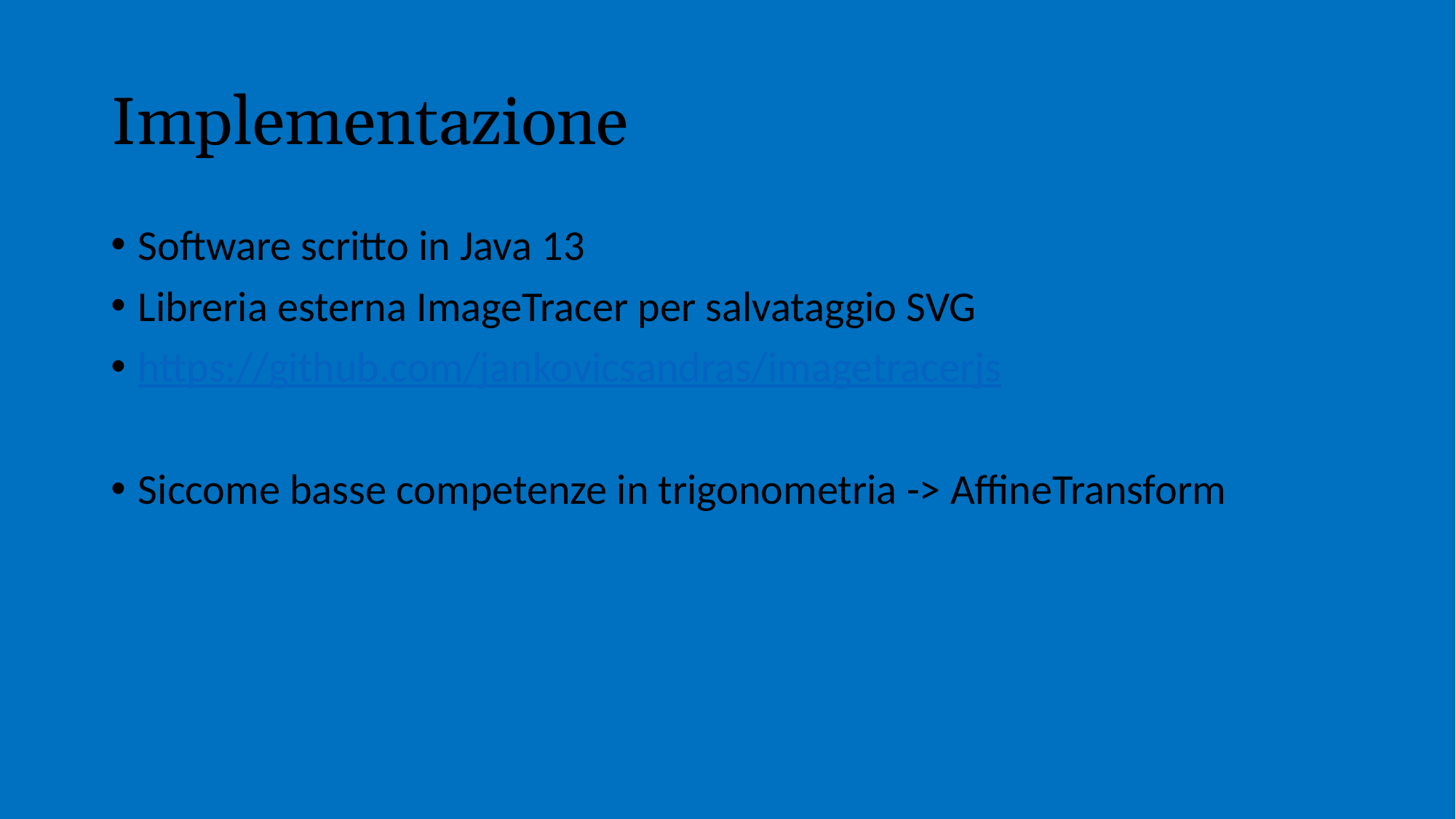

# Implementazione
Software scritto in Java 13
Libreria esterna ImageTracer per salvataggio SVG
https://github.com/jankovicsandras/imagetracerjs

Siccome basse competenze in trigonometria -> AffineTransform